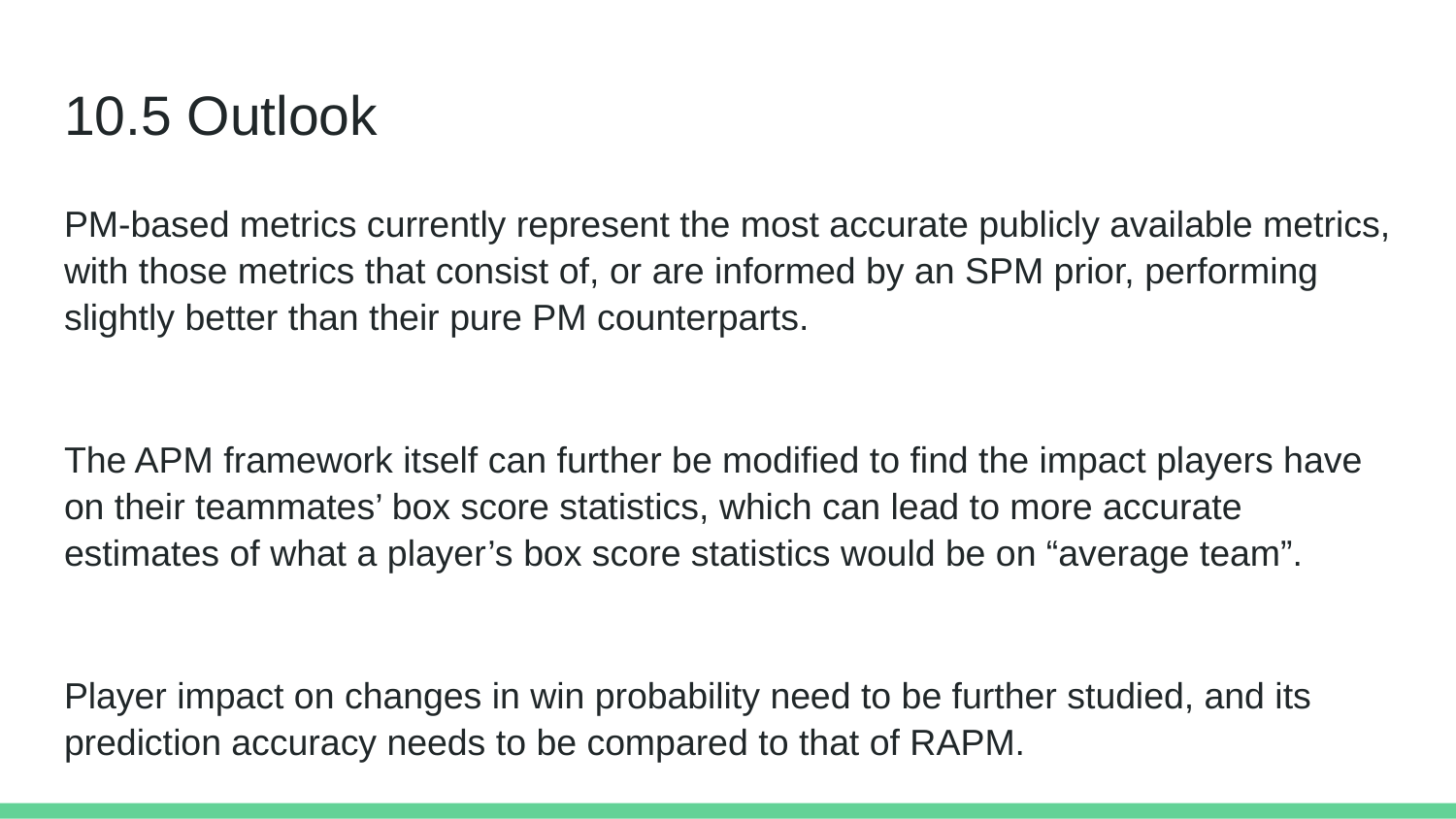

# 10.5 Outlook
PM-based metrics currently represent the most accurate publicly available metrics, with those metrics that consist of, or are informed by an SPM prior, performing slightly better than their pure PM counterparts.

The APM framework itself can further be modified to find the impact players have on their teammates’ box score statistics, which can lead to more accurate estimates of what a player’s box score statistics would be on “average team”.

Player impact on changes in win probability need to be further studied, and its prediction accuracy needs to be compared to that of RAPM.